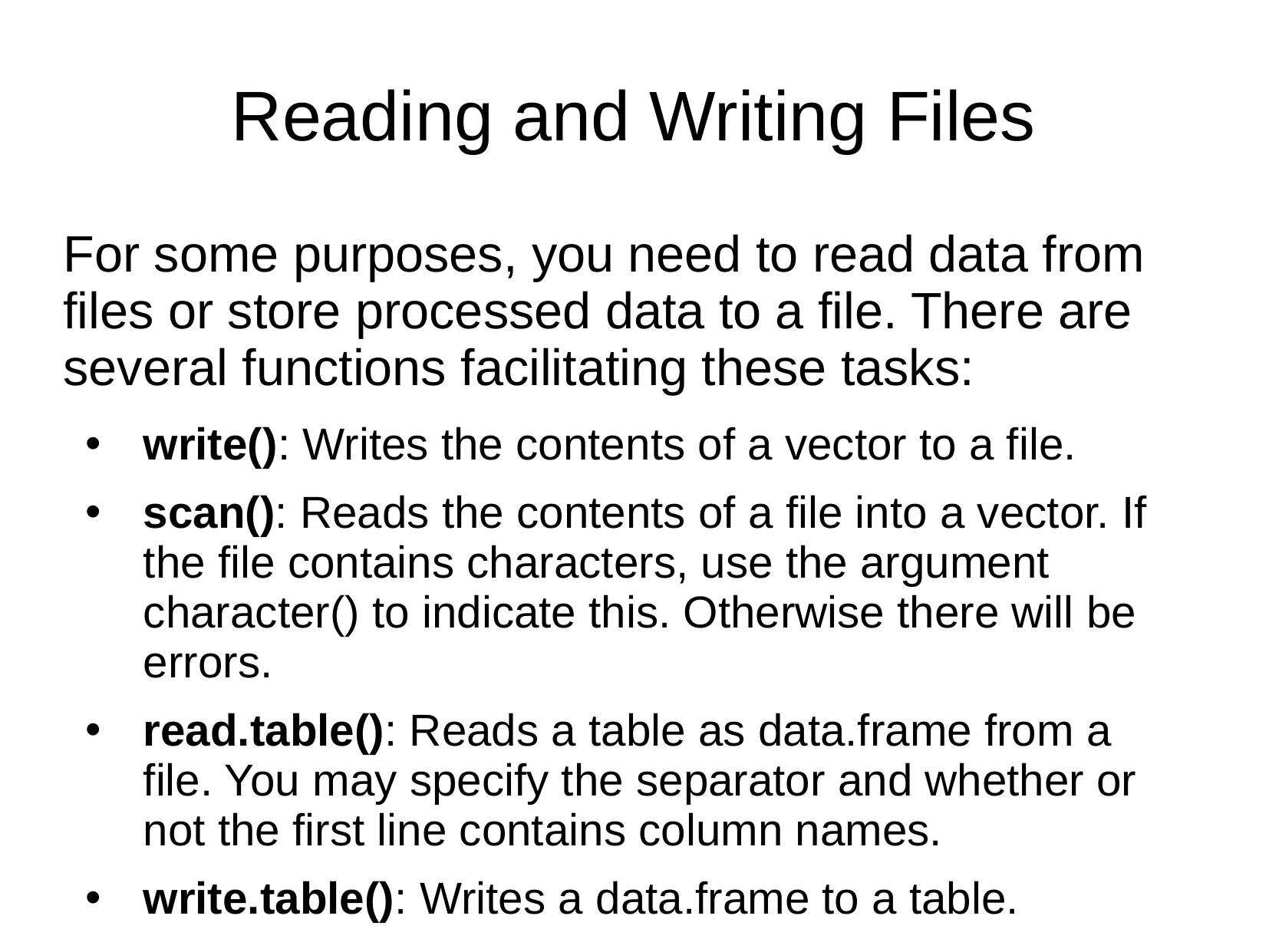

# Reading and Writing Files
For some purposes, you need to read data from files or store processed data to a file. There are several functions facilitating these tasks:
write(): Writes the contents of a vector to a file.
scan(): Reads the contents of a file into a vector. If the file contains characters, use the argument character() to indicate this. Otherwise there will be errors.
read.table(): Reads a table as data.frame from a file. You may specify the separator and whether or not the first line contains column names.
write.table(): Writes a data.frame to a table.